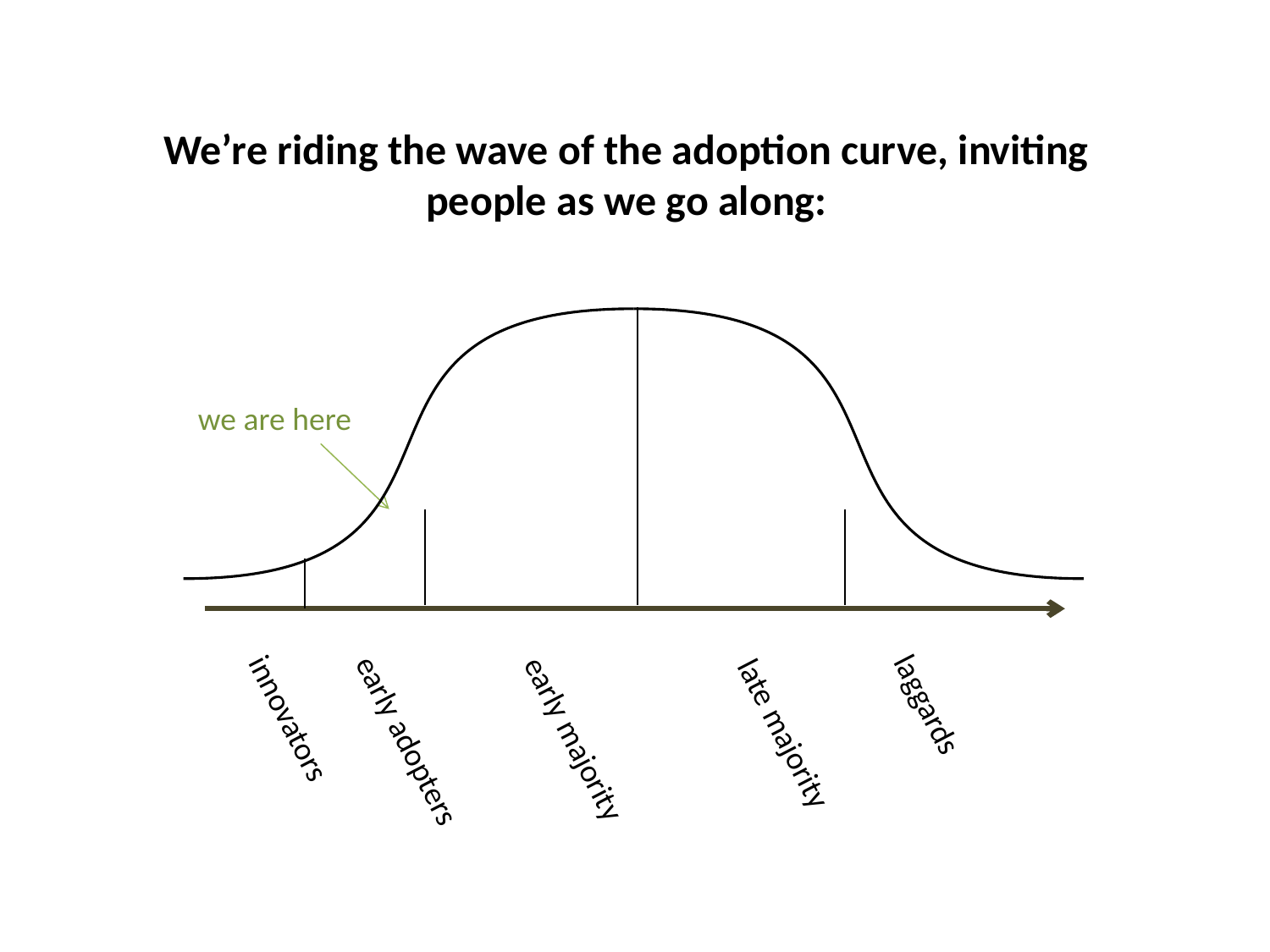

We’re riding the wave of the adoption curve, inviting
people as we go along:
we are here
laggards
innovators
late majority
early majority
early adopters